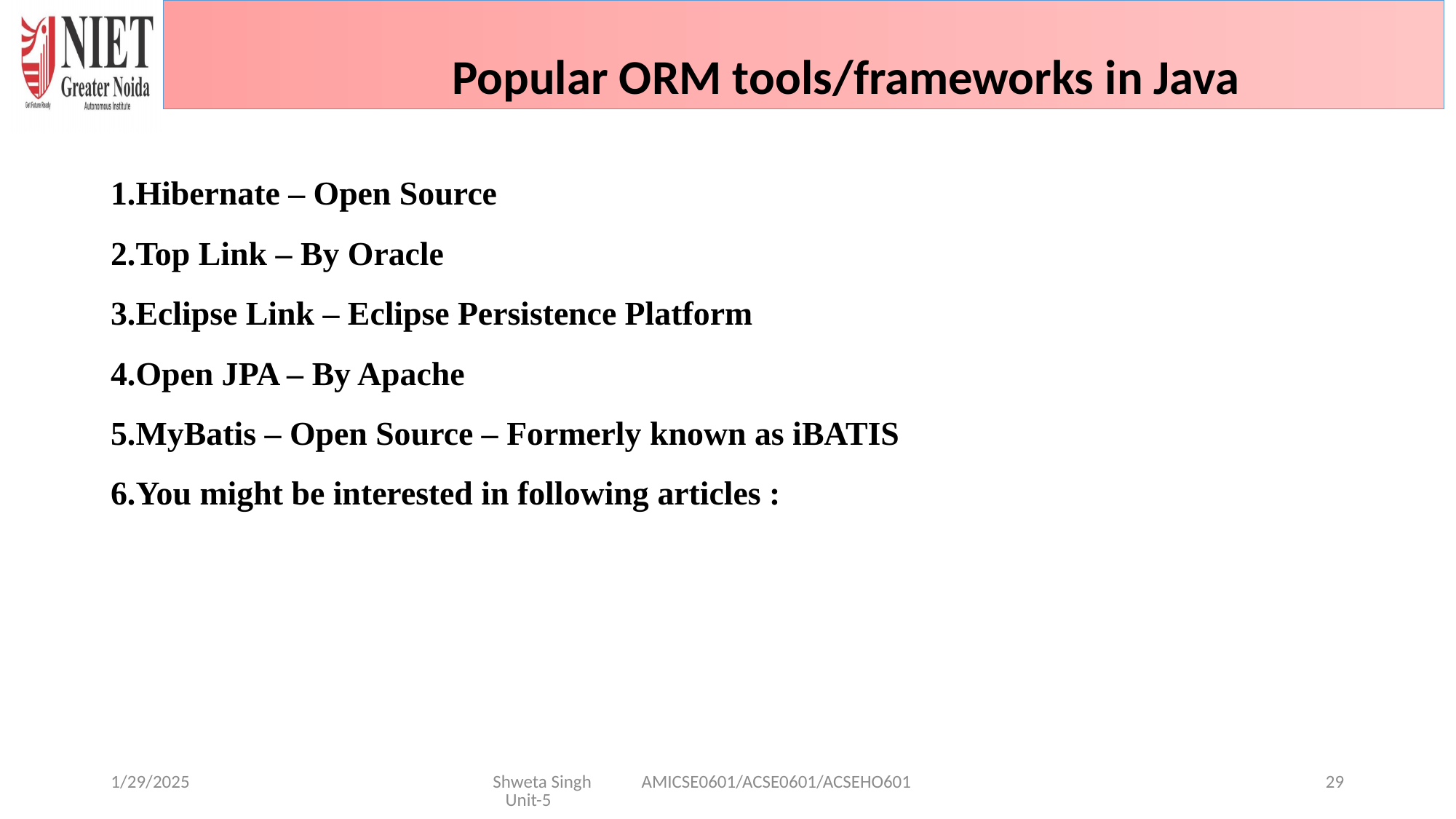

Popular ORM tools/frameworks in Java

Hibernate – Open Source
Top Link – By Oracle
Eclipse Link – Eclipse Persistence Platform
Open JPA – By Apache
MyBatis – Open Source – Formerly known as iBATIS
You might be interested in following articles :

1/29/2025
Shweta Singh            AMICSE0601/ACSE0601/ACSEHO601               Unit-5
29